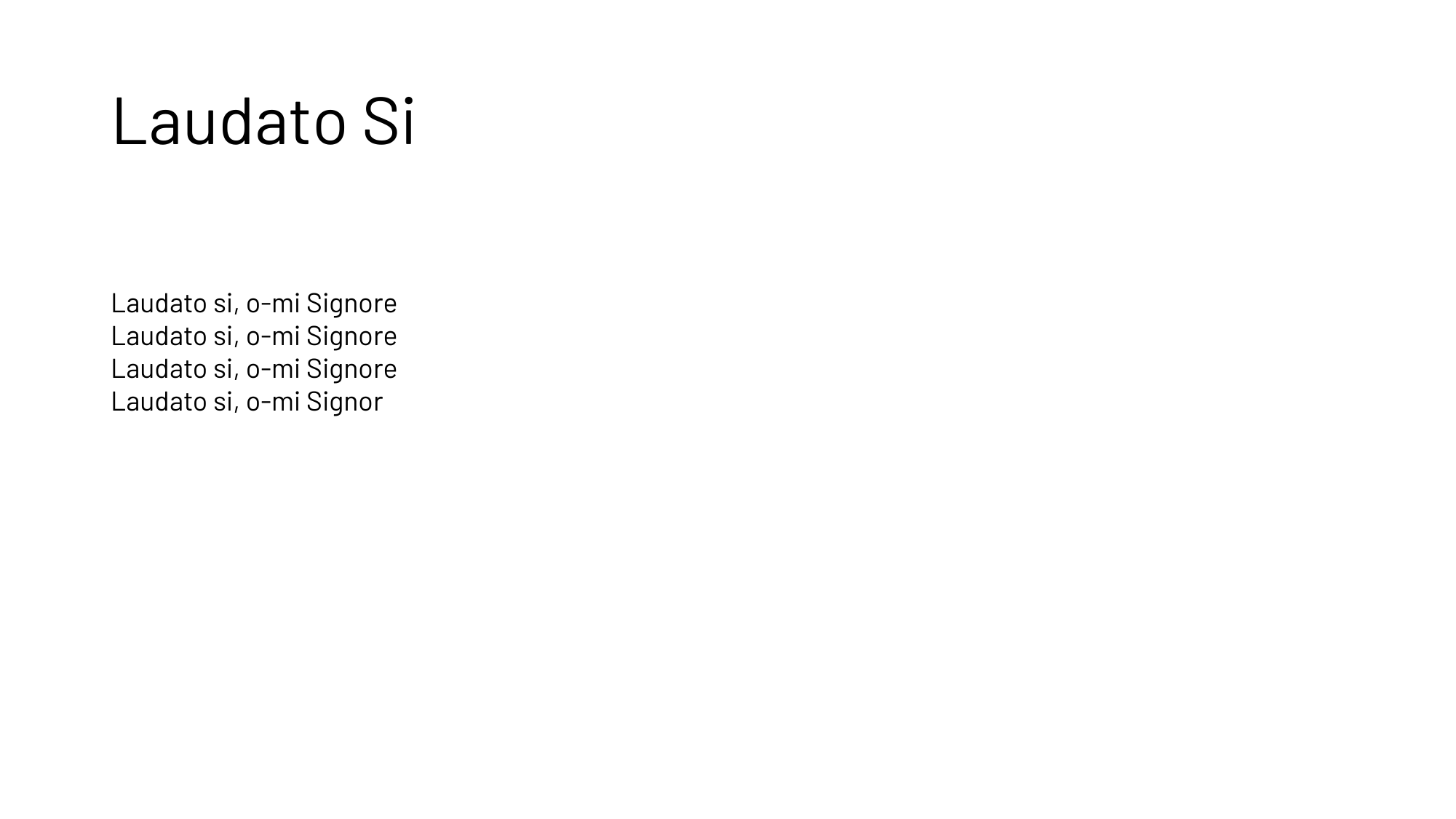

# Laudato Si
Laudato si, o-mi Signore
Laudato si, o-mi Signore
Laudato si, o-mi Signore
Laudato si, o-mi Signor